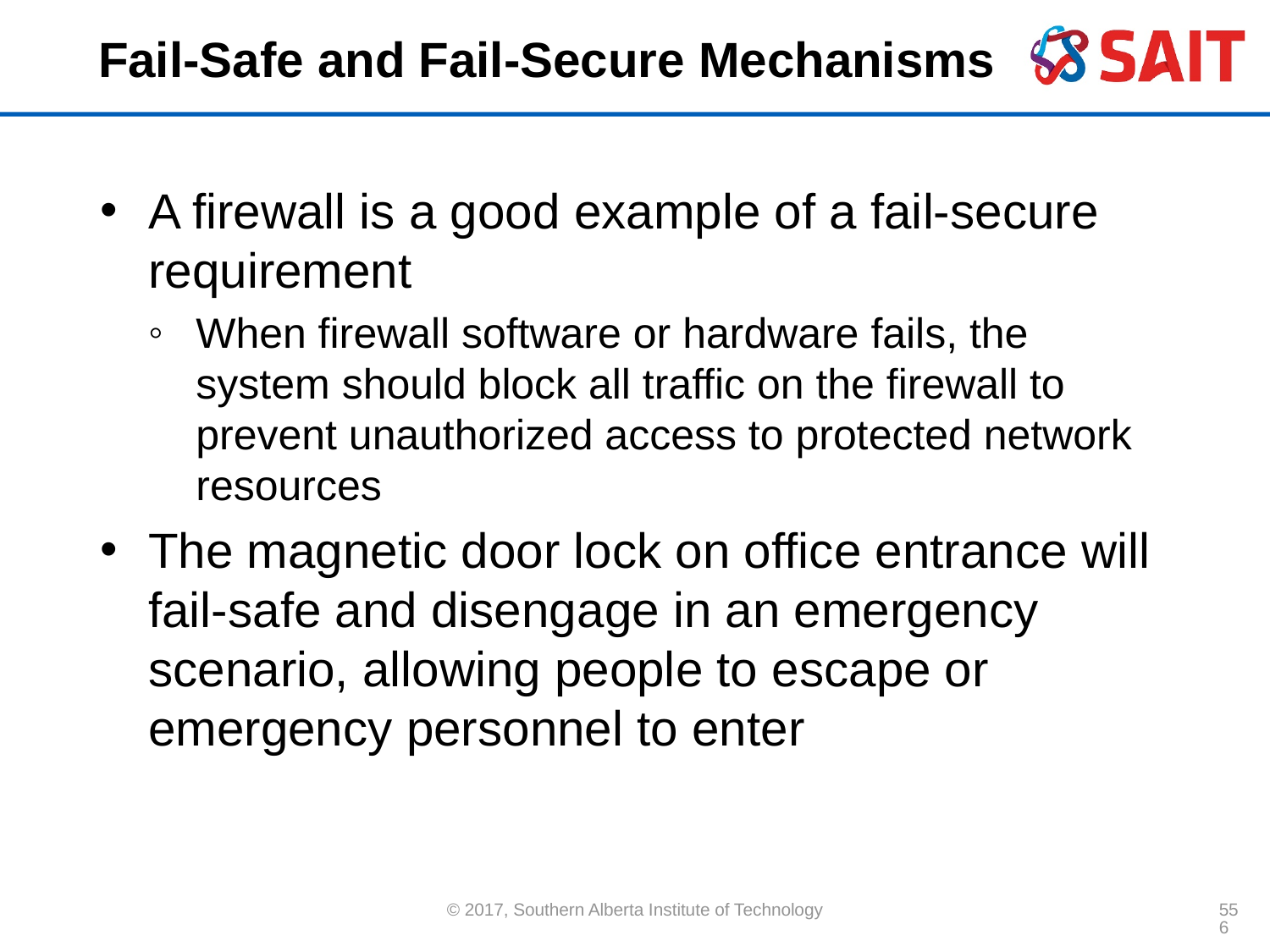

# Fail-Safe and Fail-Secure Mechanisms
A firewall is a good example of a fail-secure requirement
When firewall software or hardware fails, the system should block all traffic on the firewall to prevent unauthorized access to protected network resources
The magnetic door lock on office entrance will fail-safe and disengage in an emergency scenario, allowing people to escape or emergency personnel to enter